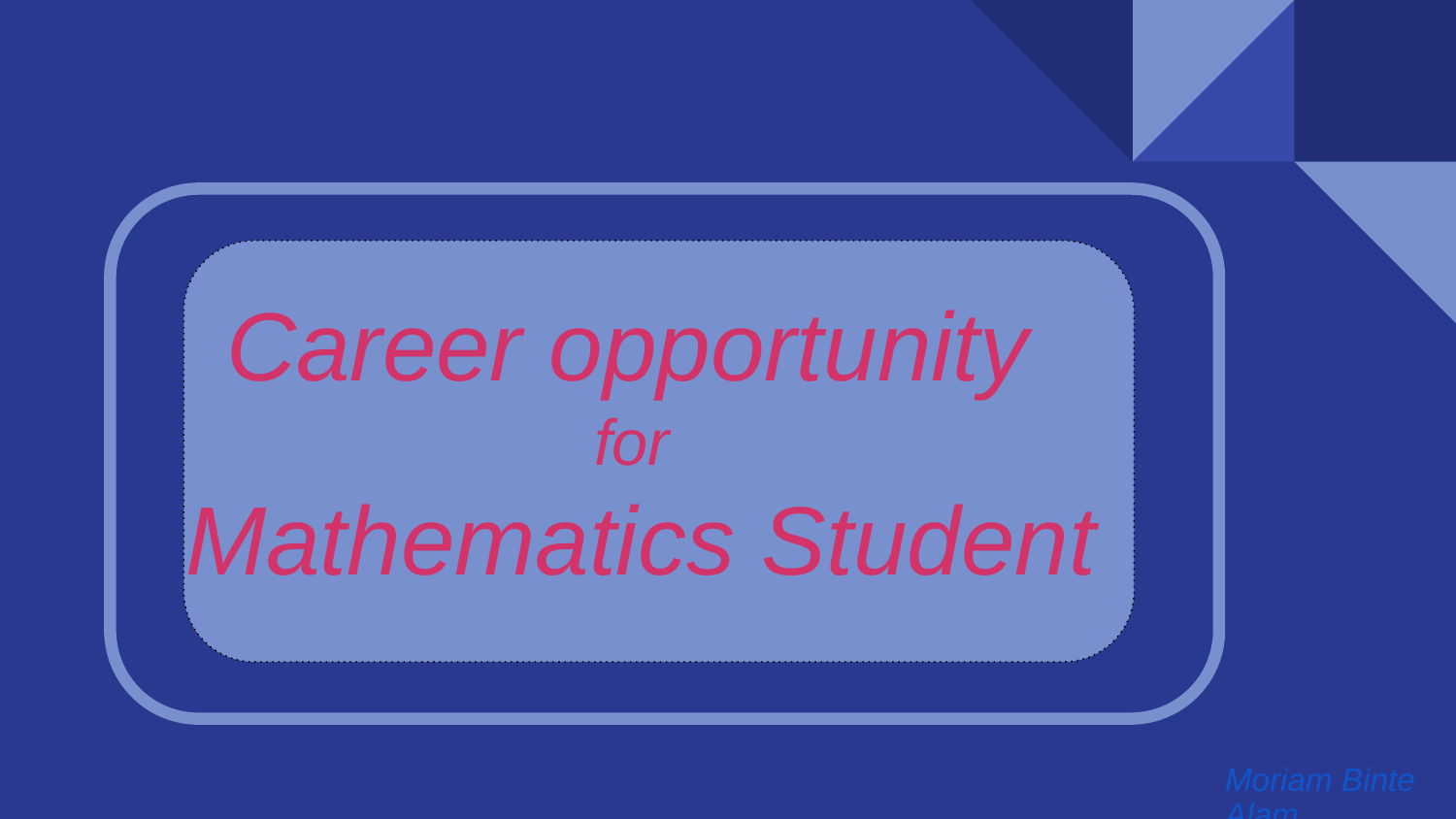

# Career opportunity
for
Mathematics Student
Moriam Binte Alam